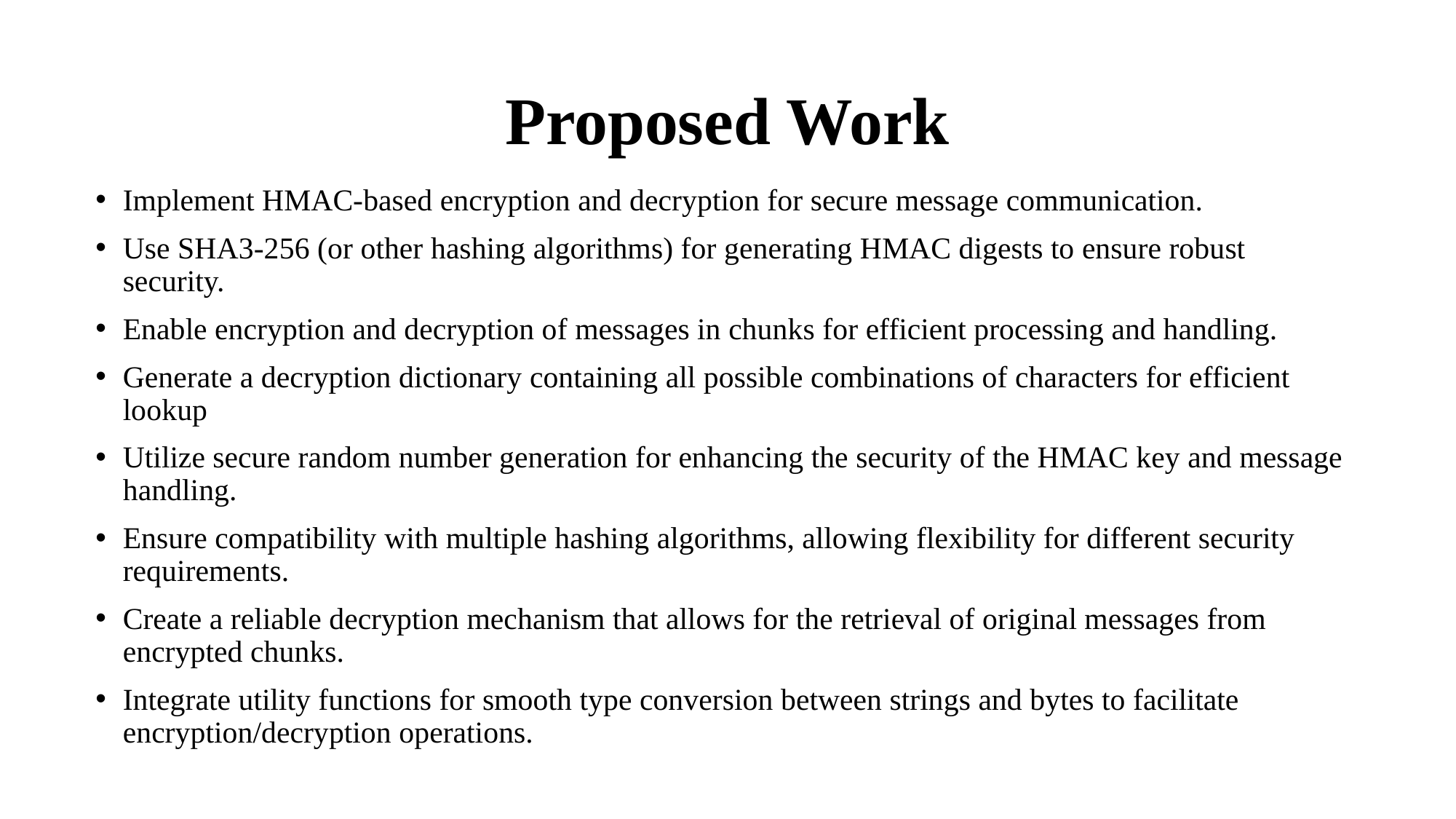

# Proposed Work
Implement HMAC-based encryption and decryption for secure message communication.
Use SHA3-256 (or other hashing algorithms) for generating HMAC digests to ensure robust security.
Enable encryption and decryption of messages in chunks for efficient processing and handling.
Generate a decryption dictionary containing all possible combinations of characters for efficient lookup
Utilize secure random number generation for enhancing the security of the HMAC key and message handling.
Ensure compatibility with multiple hashing algorithms, allowing flexibility for different security requirements.
Create a reliable decryption mechanism that allows for the retrieval of original messages from encrypted chunks.
Integrate utility functions for smooth type conversion between strings and bytes to facilitate encryption/decryption operations.